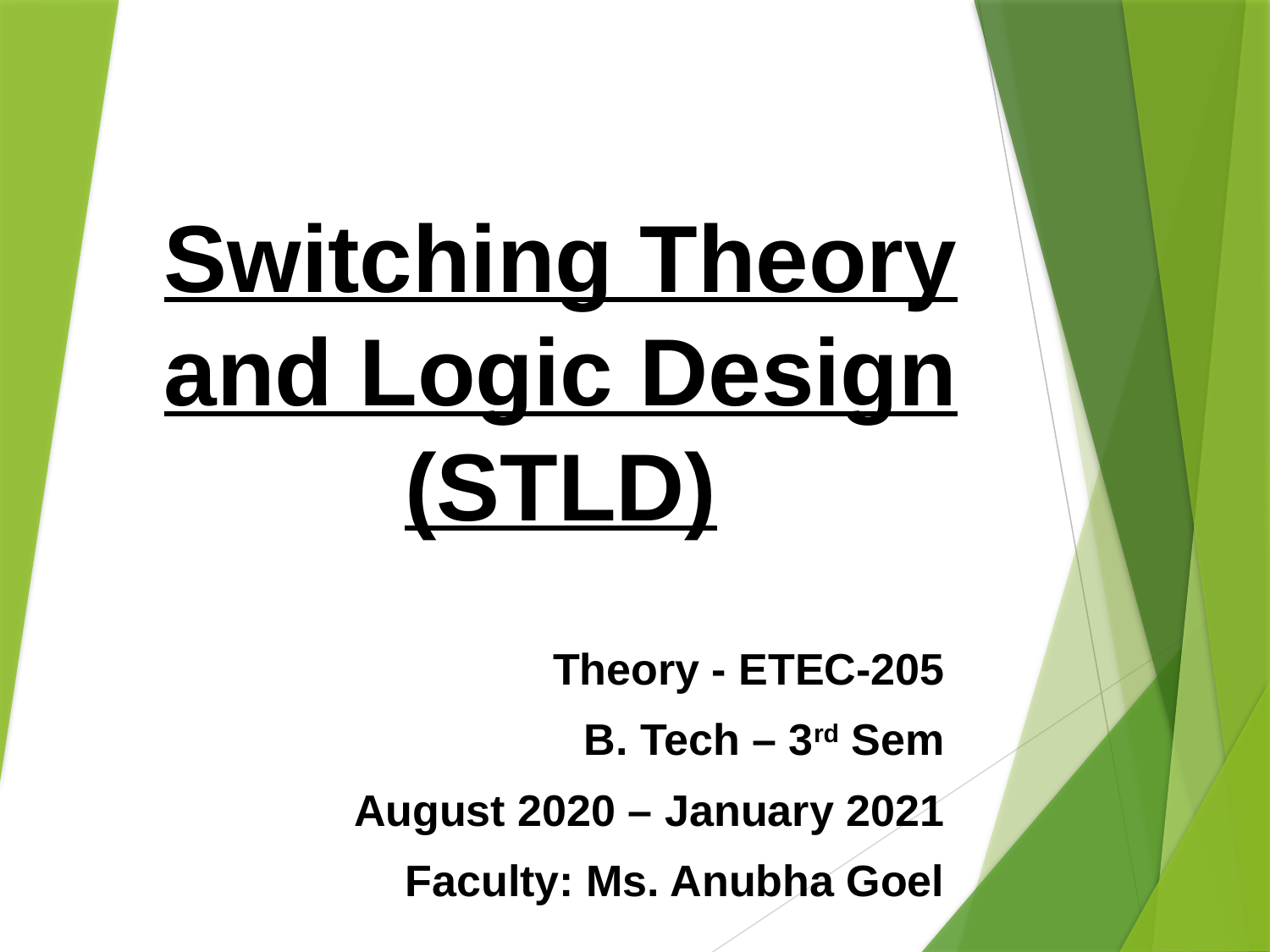

# Switching Theory and Logic Design (STLD)
Theory - ETEC-205
B. Tech – 3rd Sem
August 2020 – January 2021
Faculty: Ms. Anubha Goel